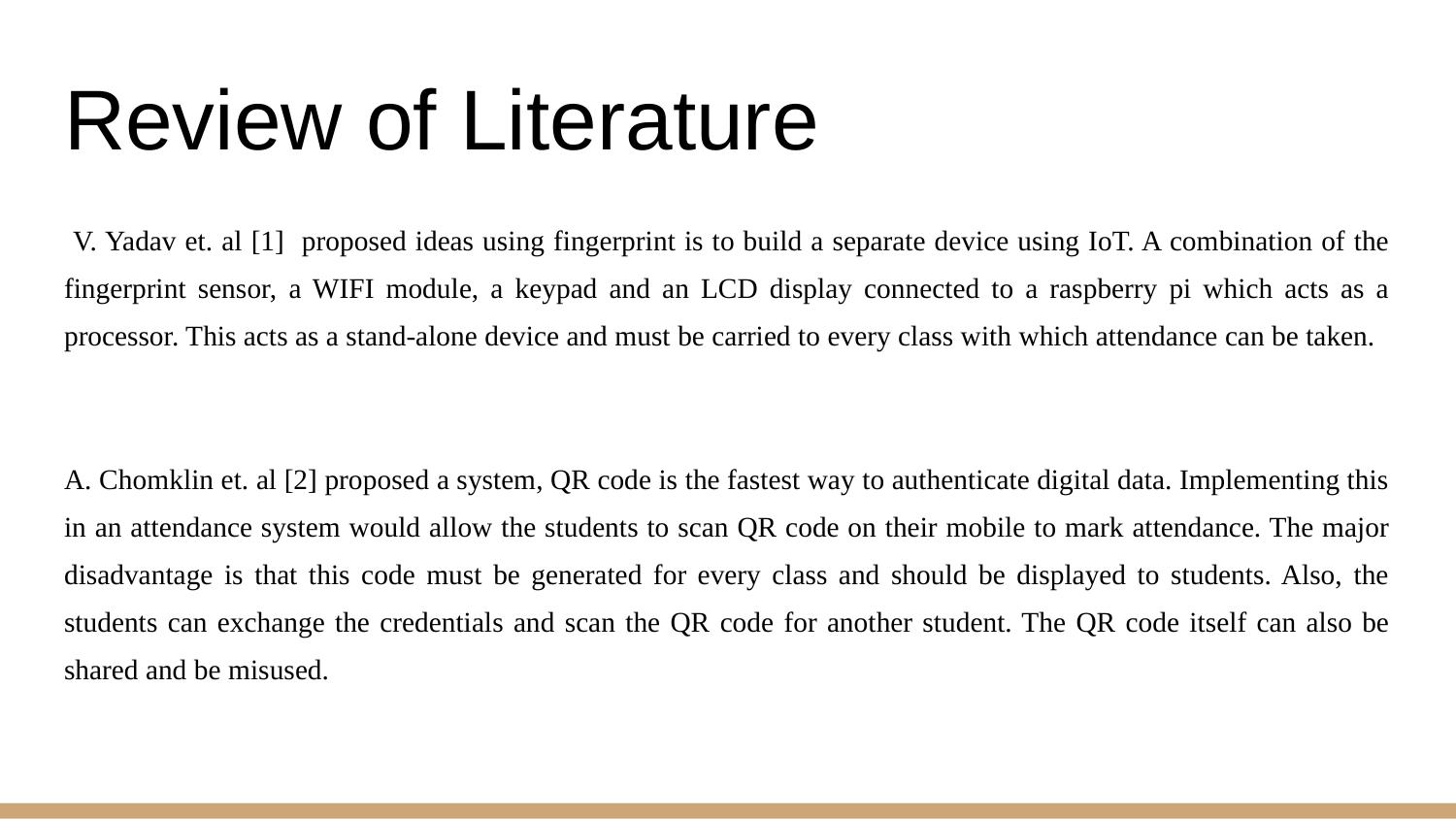

# Review of Literature
 V. Yadav et. al [1]  proposed ideas using fingerprint is to build a separate device using IoT. A combination of the fingerprint sensor, a WIFI module, a keypad and an LCD display connected to a raspberry pi which acts as a processor. This acts as a stand-alone device and must be carried to every class with which attendance can be taken.

A. Chomklin et. al [2] proposed a system, QR code is the fastest way to authenticate digital data. Implementing this in an attendance system would allow the students to scan QR code on their mobile to mark attendance. The major disadvantage is that this code must be generated for every class and should be displayed to students. Also, the students can exchange the credentials and scan the QR code for another student. The QR code itself can also be shared and be misused.